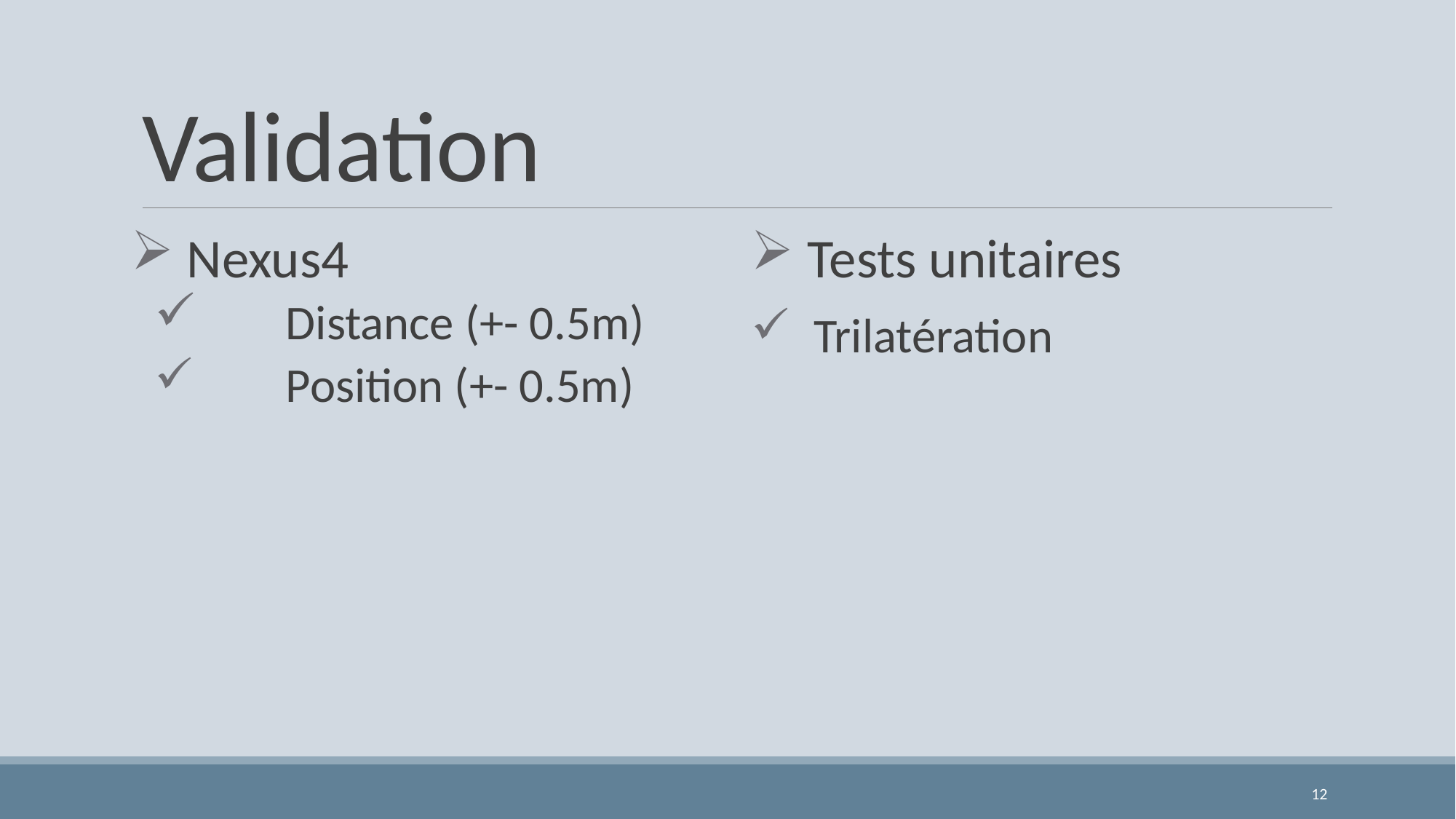

# Validation
 Nexus4
 	Distance (+- 0.5m)
	Position (+- 0.5m)

 Tests unitaires
  Trilatération

12